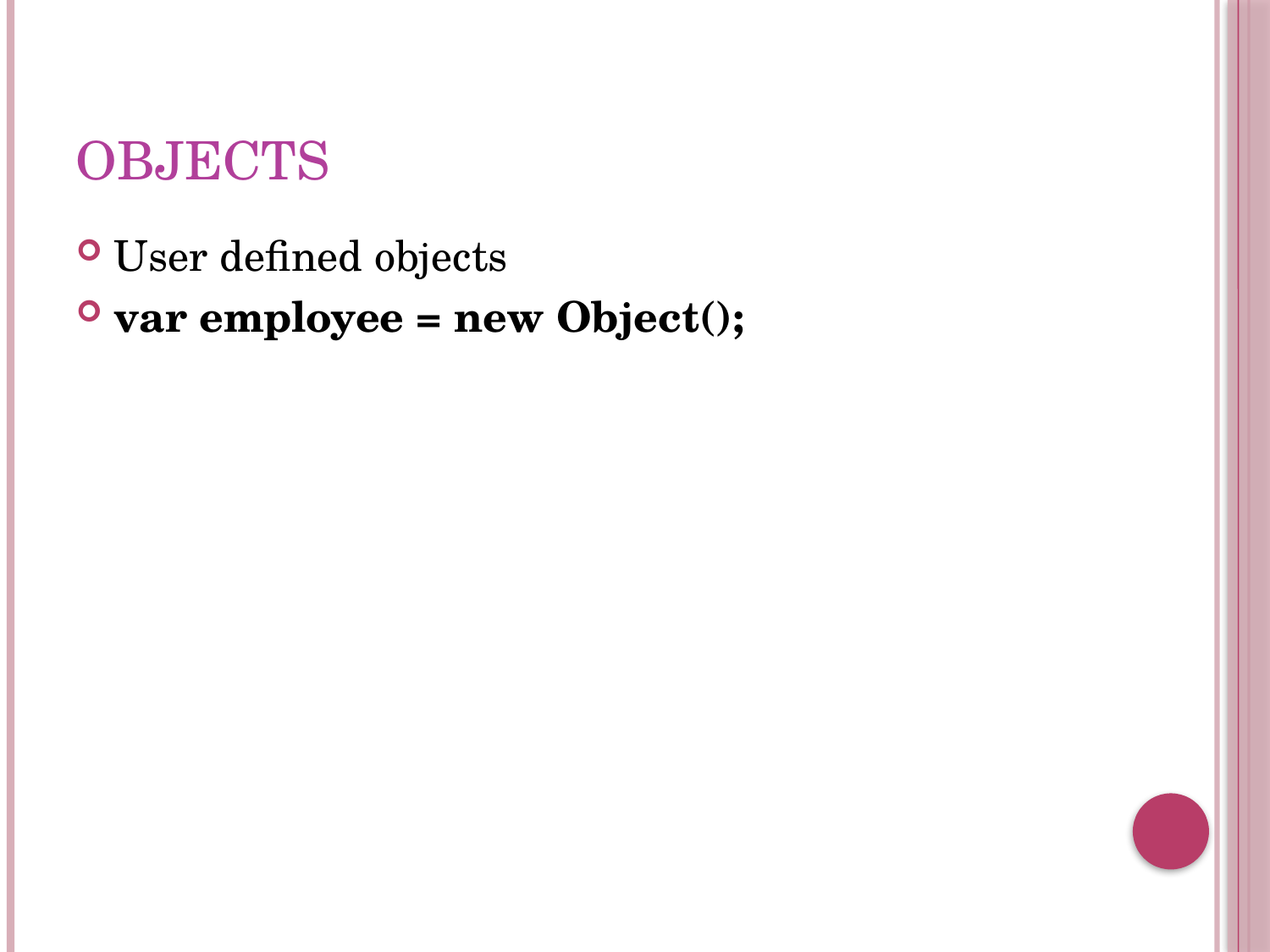

# Objects
User defined objects
var employee = new Object();